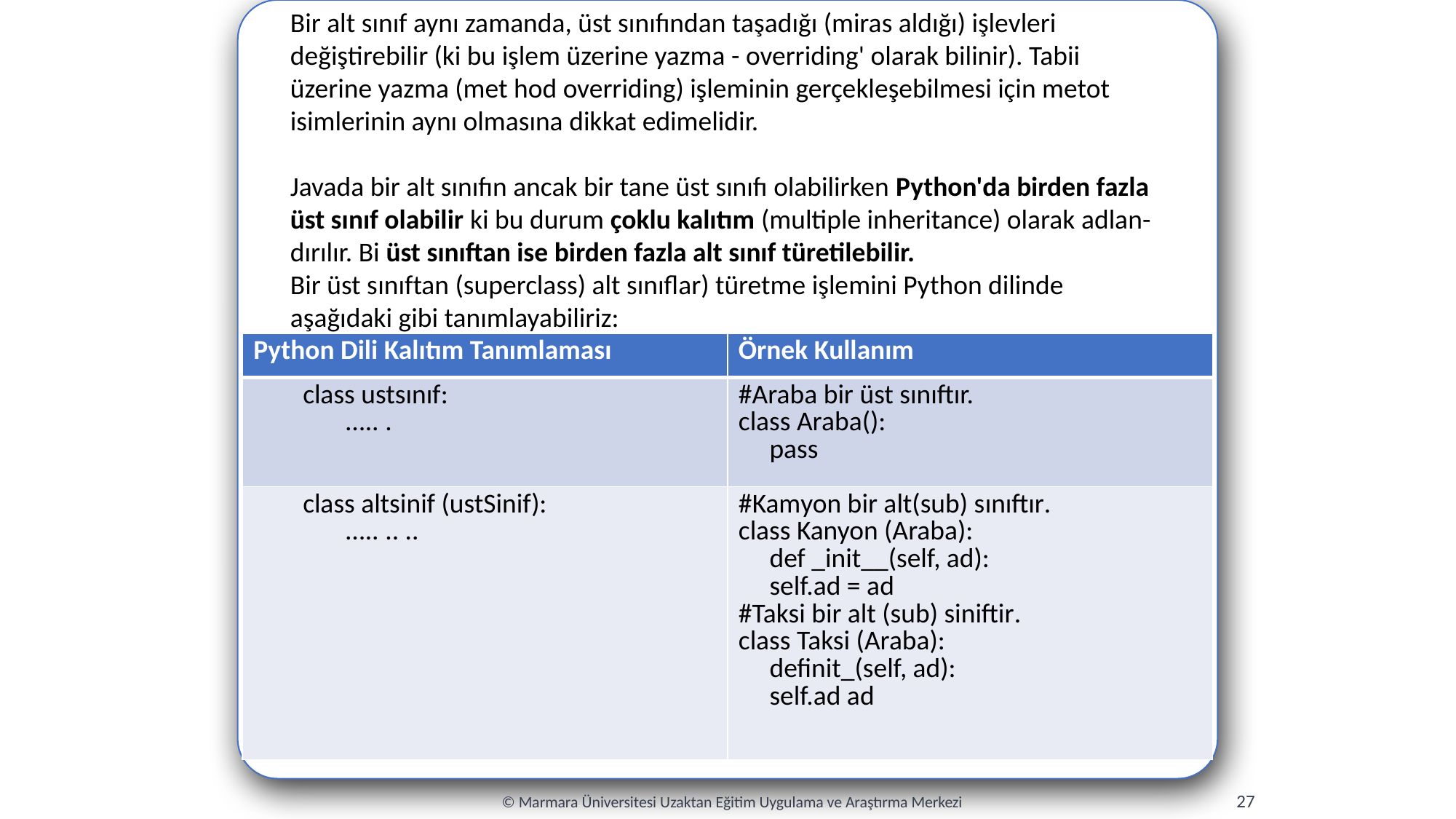

Bir alt sınıf aynı zamanda, üst sınıfından taşadığı (miras aldığı) işlevleri değiştirebilir (ki bu işlem üzerine yazma - overriding' olarak bilinir). Tabii üzerine yazma (met hod overriding) işleminin gerçekleşebilmesi için metot isimlerinin aynı olmasına dikkat edimelidir.

Javada bir alt sınıfın ancak bir tane üst sınıfı olabilirken Python'da birden fazla üst sınıf olabilir ki bu durum çoklu kalıtım (multiple inheritance) olarak adlan- dırılır. Bi üst sınıftan ise birden fazla alt sınıf türetilebilir.
Bir üst sınıftan (superclass) alt sınıflar) türetme işlemini Python dilinde aşağıdaki gibi tanımlayabiliriz:

| Python Dili Kalıtım Tanımlaması | Örnek Kullanım |
| --- | --- |
| class ustsınıf: ….. . | #Araba bir üst sınıftır. class Araba(): pass |
| class altsinif (ustSinif): ….. .. .. | #Kamyon bir alt(sub) sınıftır. class Kanyon (Araba): def \_init\_\_(self, ad): self.ad = ad #Taksi bir alt (sub) siniftir. class Taksi (Araba): definit\_(self, ad): self.ad ad |
27
© Marmara Üniversitesi Uzaktan Eğitim Uygulama ve Araştırma Merkezi